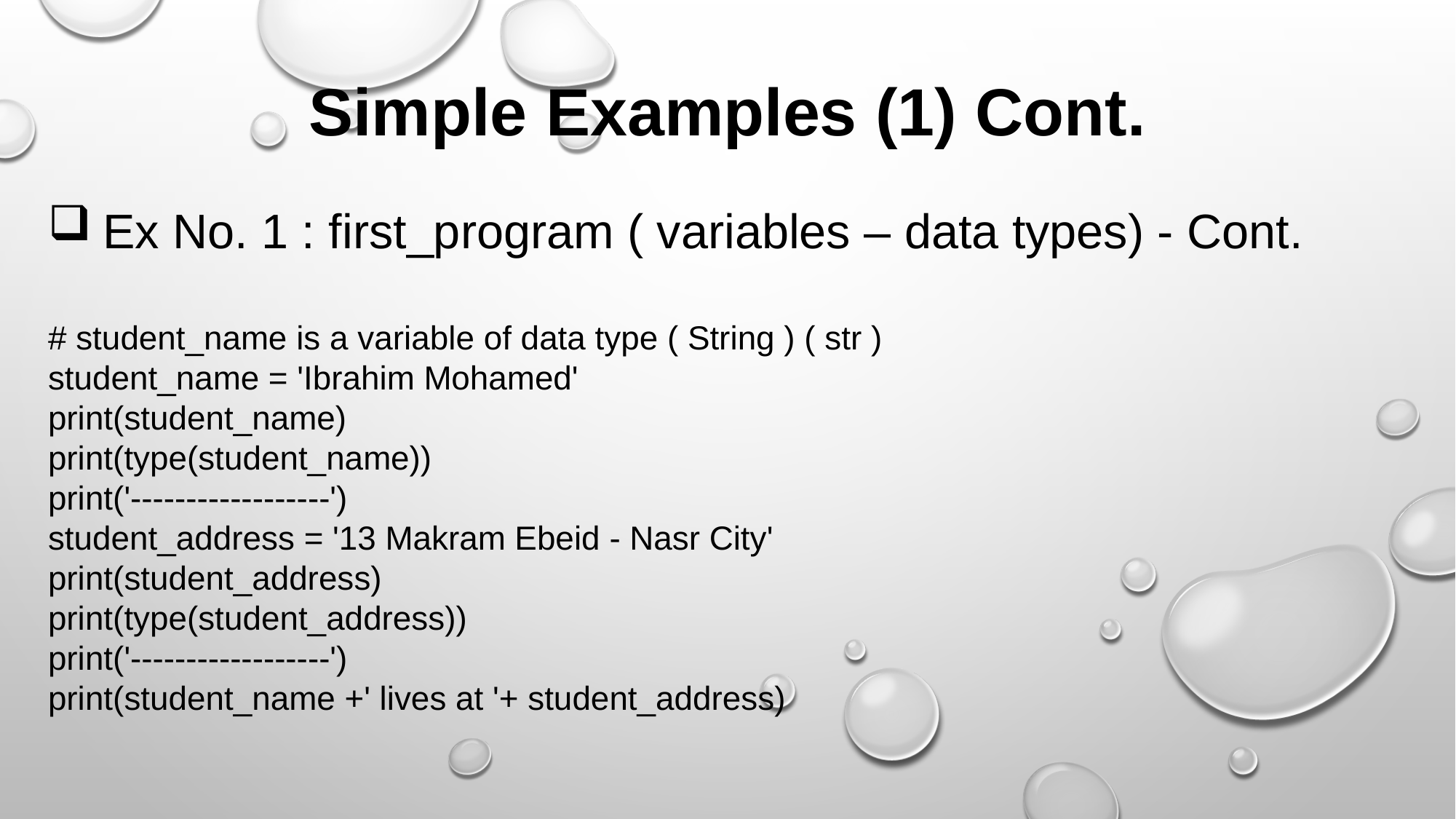

Simple Examples (1) Cont.
Ex No. 1 : first_program ( variables – data types) - Cont.

# student_name is a variable of data type ( String ) ( str )
student_name = 'Ibrahim Mohamed'
print(student_name)
print(type(student_name))
print('------------------')
student_address = '13 Makram Ebeid - Nasr City'
print(student_address)
print(type(student_address))
print('------------------')
print(student_name +' lives at '+ student_address)